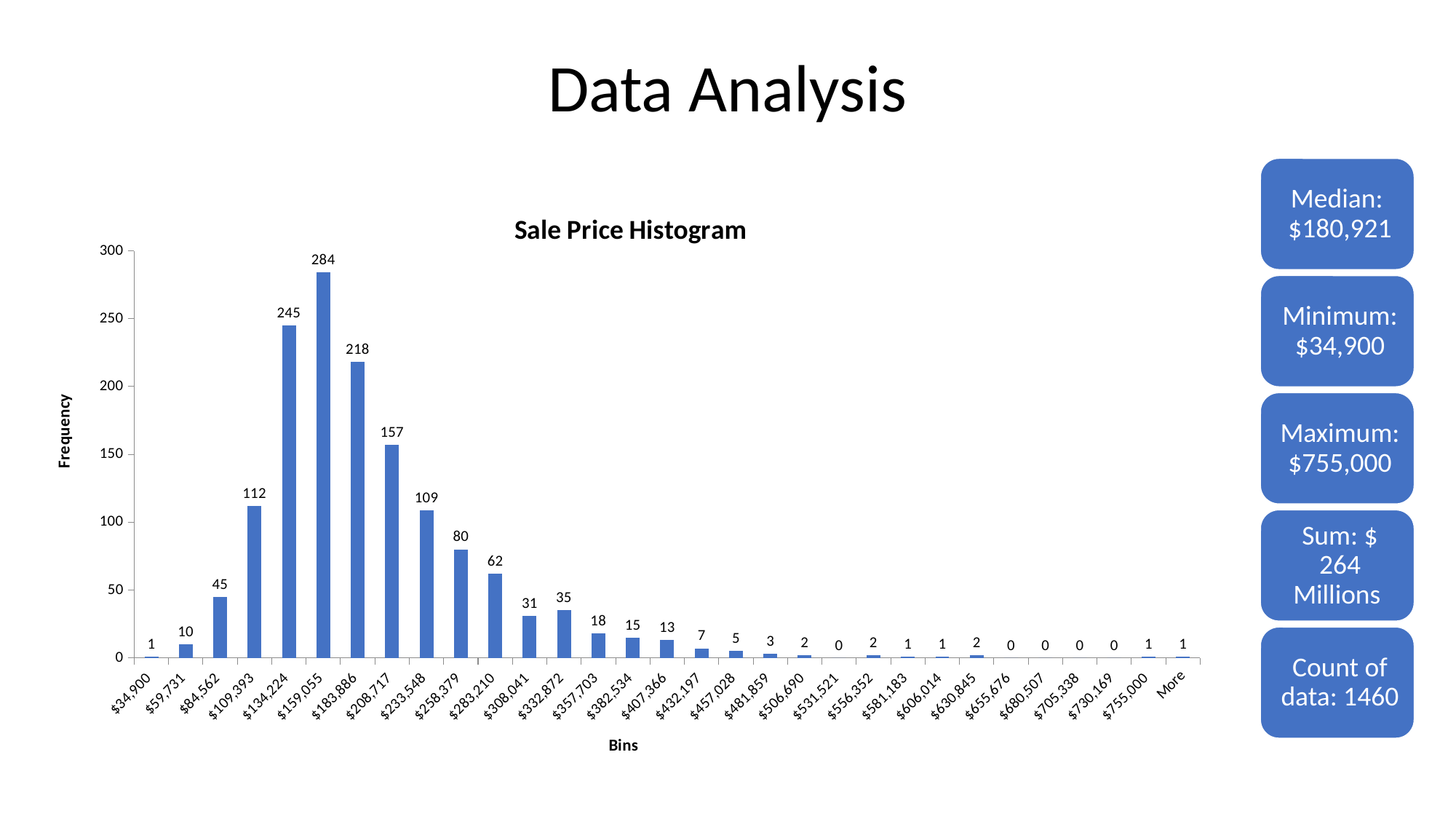

# Data Analysis
Median:  $180,921
Minimum: $34,900
Maximum: $755,000
Sum: $ 264 Millions
Count of data: 1460

### Chart: Sale Price Histogram

| Category |  |
|---|---|
|  $34,900  | 1.0 |
|  $59,731  | 10.0 |
|  $84,562  | 45.0 |
|  $109,393  | 112.0 |
|  $134,224  | 245.0 |
|  $159,055  | 284.0 |
|  $183,886  | 218.0 |
|  $208,717  | 157.0 |
|  $233,548  | 109.0 |
|  $258,379  | 80.0 |
|  $283,210  | 62.0 |
|  $308,041  | 31.0 |
|  $332,872  | 35.0 |
|  $357,703  | 18.0 |
|  $382,534  | 15.0 |
|  $407,366  | 13.0 |
|  $432,197  | 7.0 |
|  $457,028  | 5.0 |
|  $481,859  | 3.0 |
|  $506,690  | 2.0 |
|  $531,521  | 0.0 |
|  $556,352  | 2.0 |
|  $581,183  | 1.0 |
|  $606,014  | 1.0 |
|  $630,845  | 2.0 |
|  $655,676  | 0.0 |
|  $680,507  | 0.0 |
|  $705,338  | 0.0 |
|  $730,169  | 0.0 |
|  $755,000  | 1.0 |
| More | 1.0 |